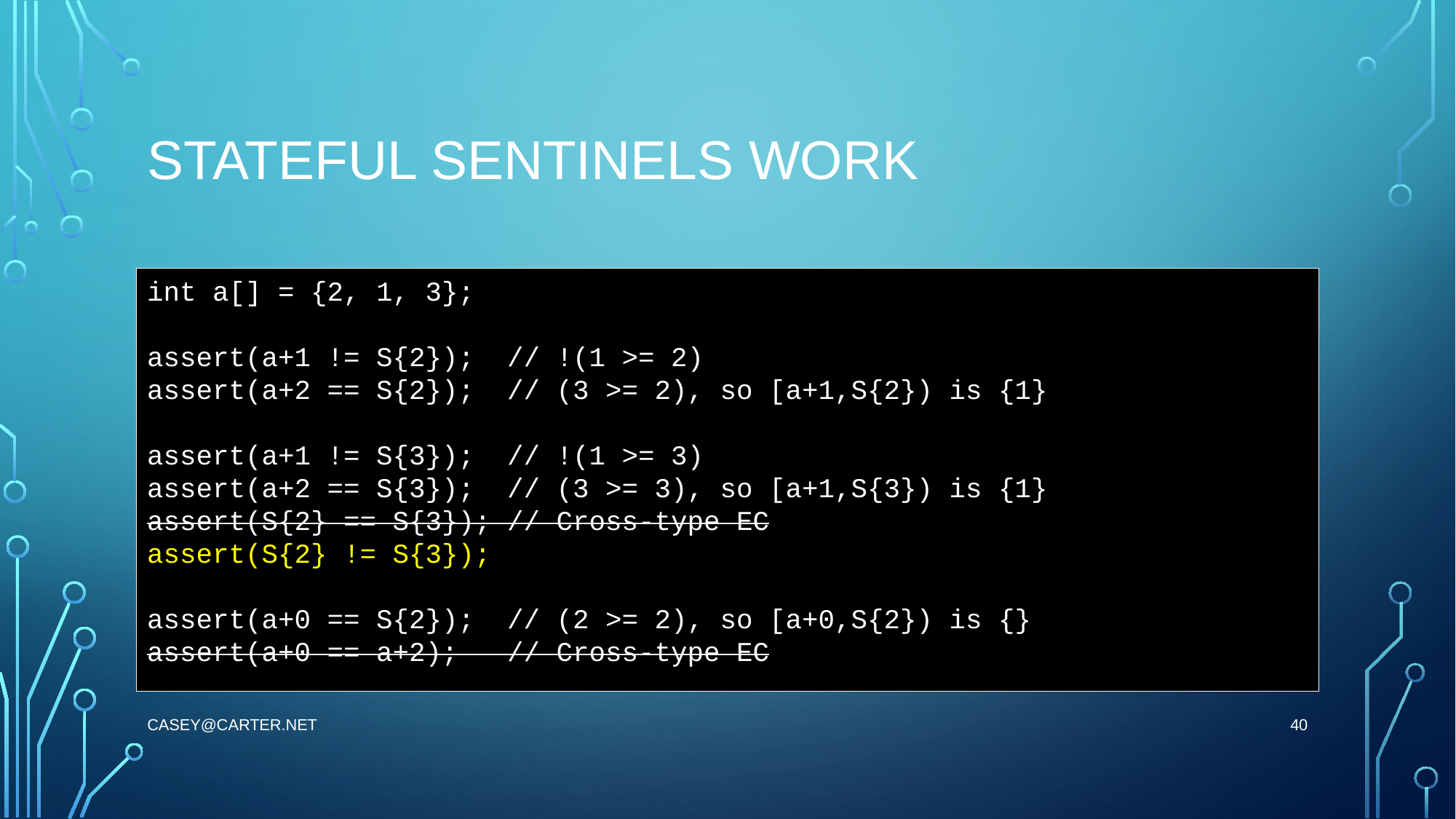

# stateful sentinels work
int a[] = {2, 1, 3};

assert(a+1 != S{2});  // !(1 >= 2)
assert(a+2 == S{2});  // (3 >= 2), so [a+1,S{2}) is {1}

assert(a+1 != S{3});  // !(1 >= 3)
assert(a+2 == S{3});  // (3 >= 3), so [a+1,S{3}) is {1}
assert(S{2} == S{3}); // Cross-type EC
assert(S{2} != S{3});

assert(a+0 == S{2});  // (2 >= 2), so [a+0,S{2}) is {}
assert(a+0 == a+2);   // Cross-type EC

40
Casey@Carter.net